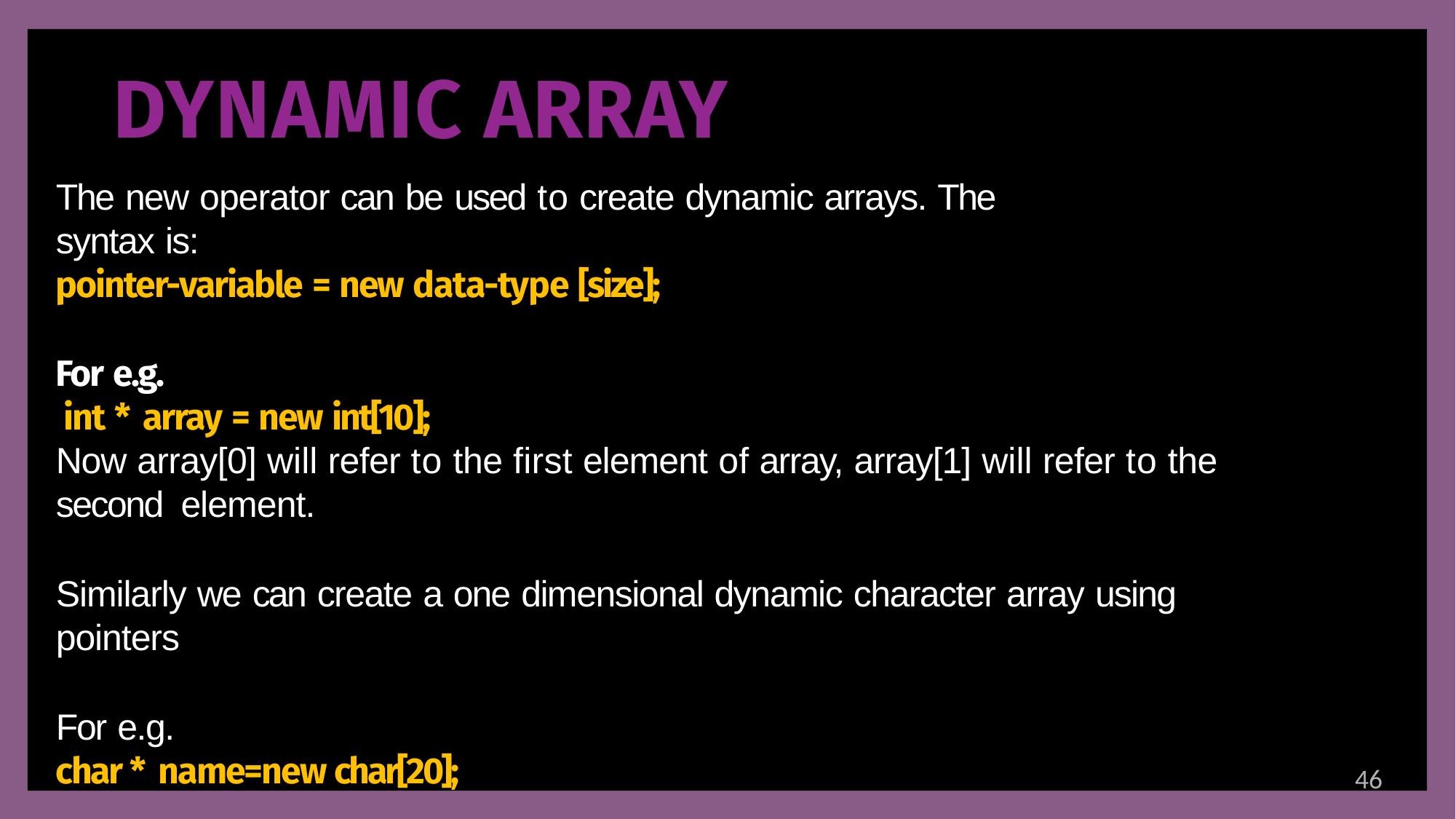

# DYNAMIC ARRAY
The new operator can be used to create dynamic arrays. The syntax is:
pointer-variable = new data-type [size];

For e.g.
int * array = new int[10];
Now array[0] will refer to the first element of array, array[1] will refer to the second  element.

Similarly we can create a one dimensional dynamic character array using pointers

For e.g.
char * name=new char[20];
46